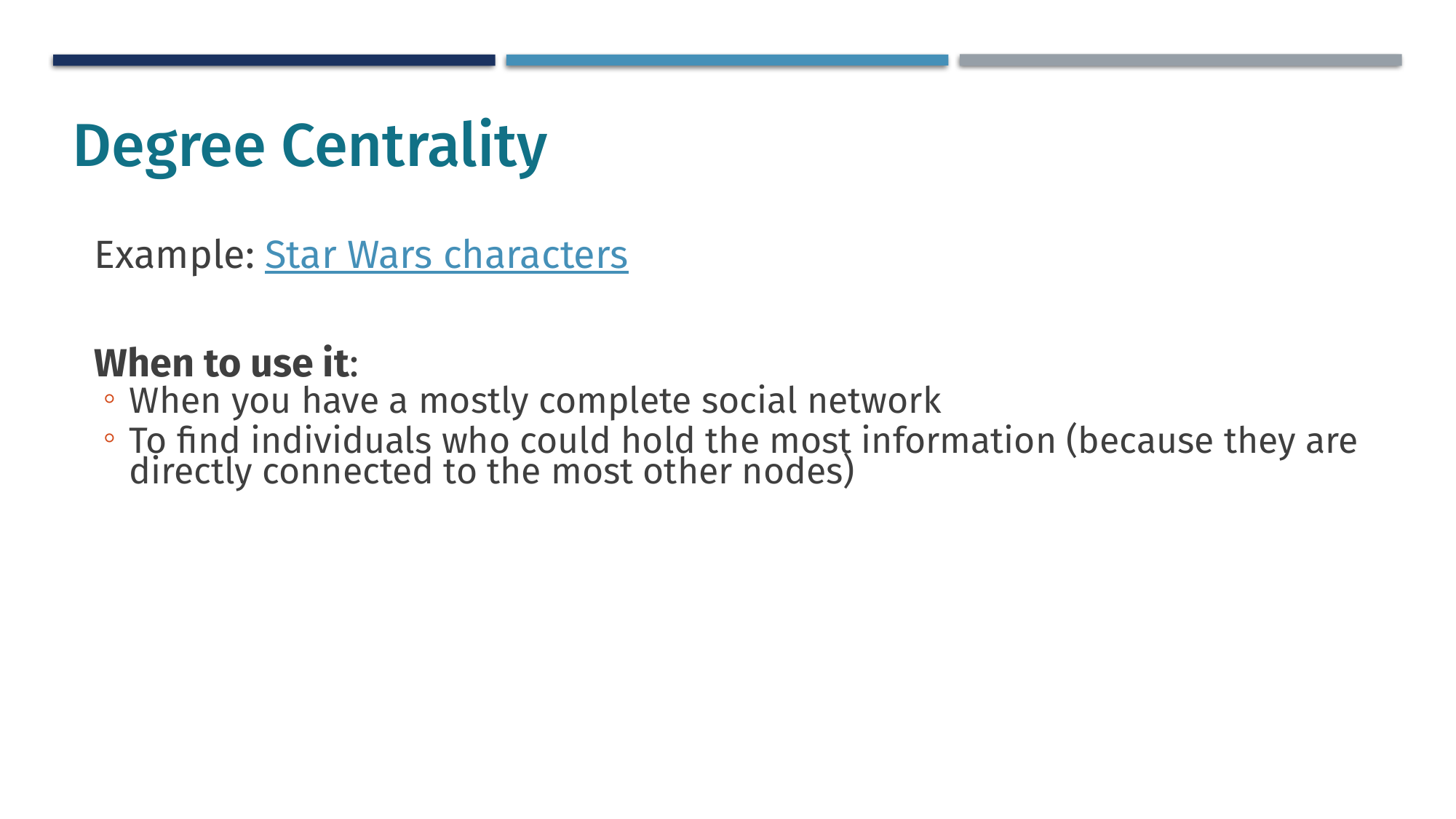

Degree Centrality
Example: Star Wars characters

When to use it:
When you have a mostly complete social network
To find individuals who could hold the most information (because they are directly connected to the most other nodes)